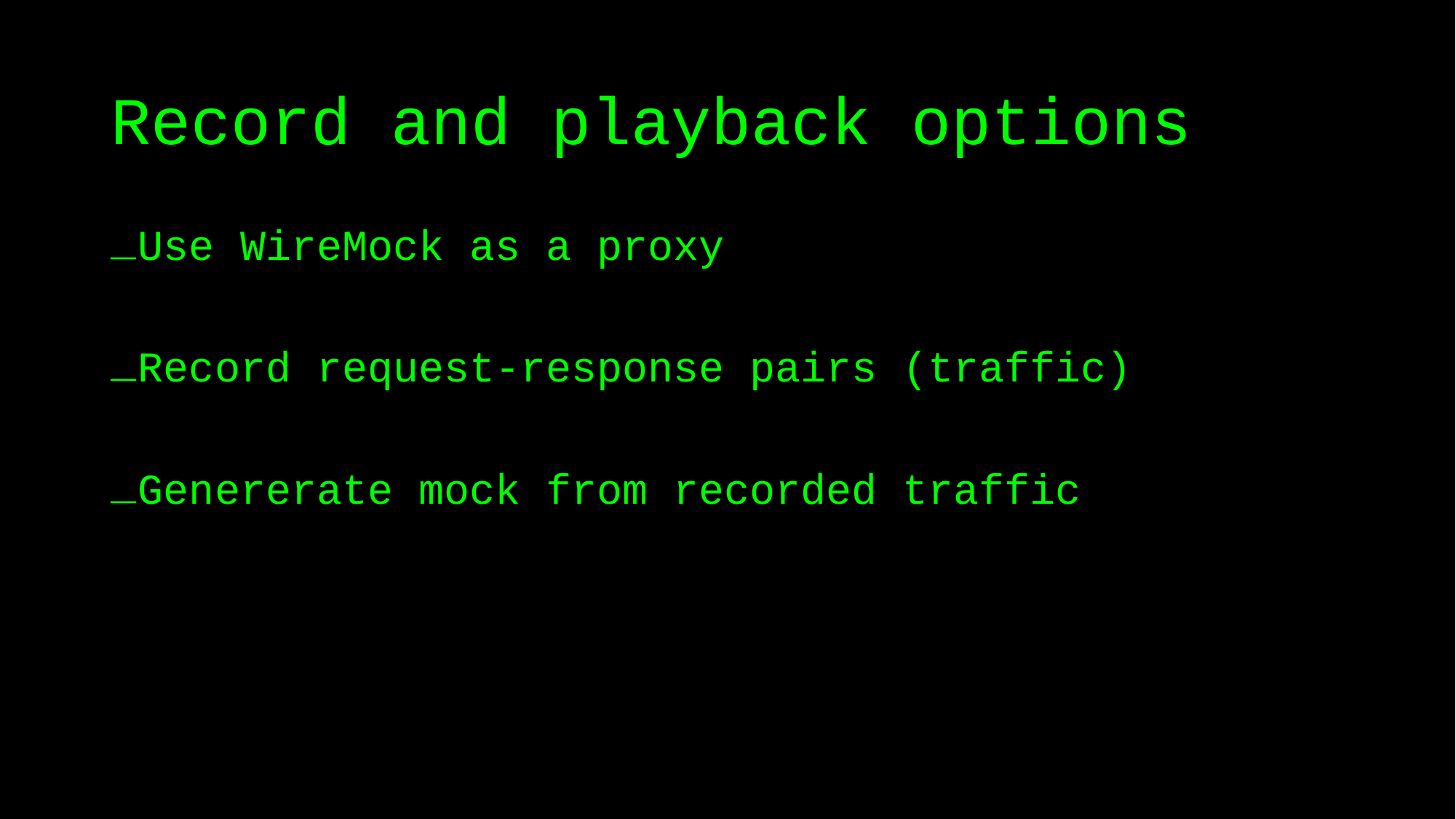

# Record and playback options
Use WireMock as a proxy

Record request-response pairs (traffic)

Genererate mock from recorded traffic